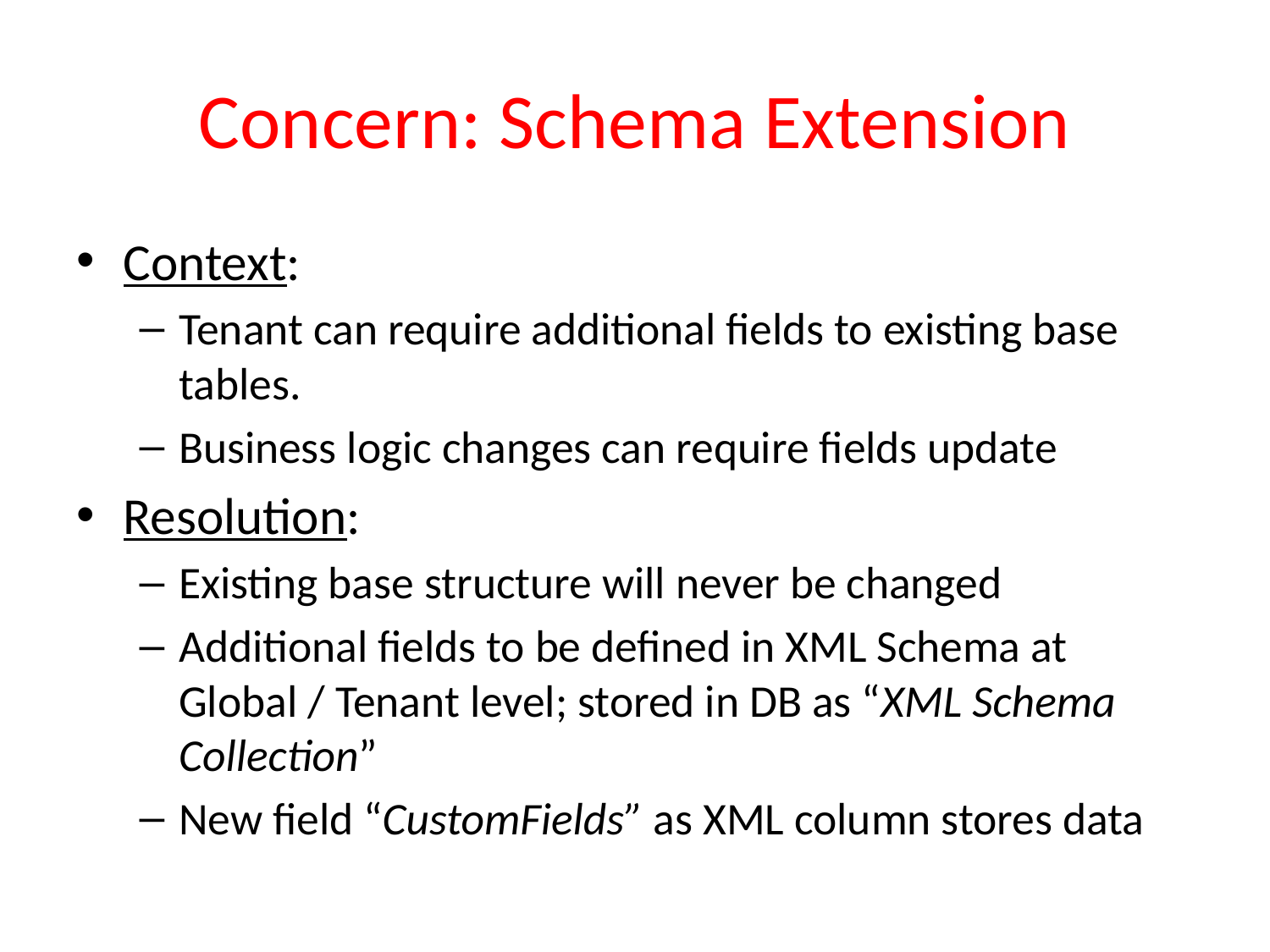

# Concern: Schema Extension
Context:
Tenant can require additional fields to existing base tables.
Business logic changes can require fields update
Resolution:
Existing base structure will never be changed
Additional fields to be defined in XML Schema at Global / Tenant level; stored in DB as “XML Schema Collection”
New field “CustomFields” as XML column stores data